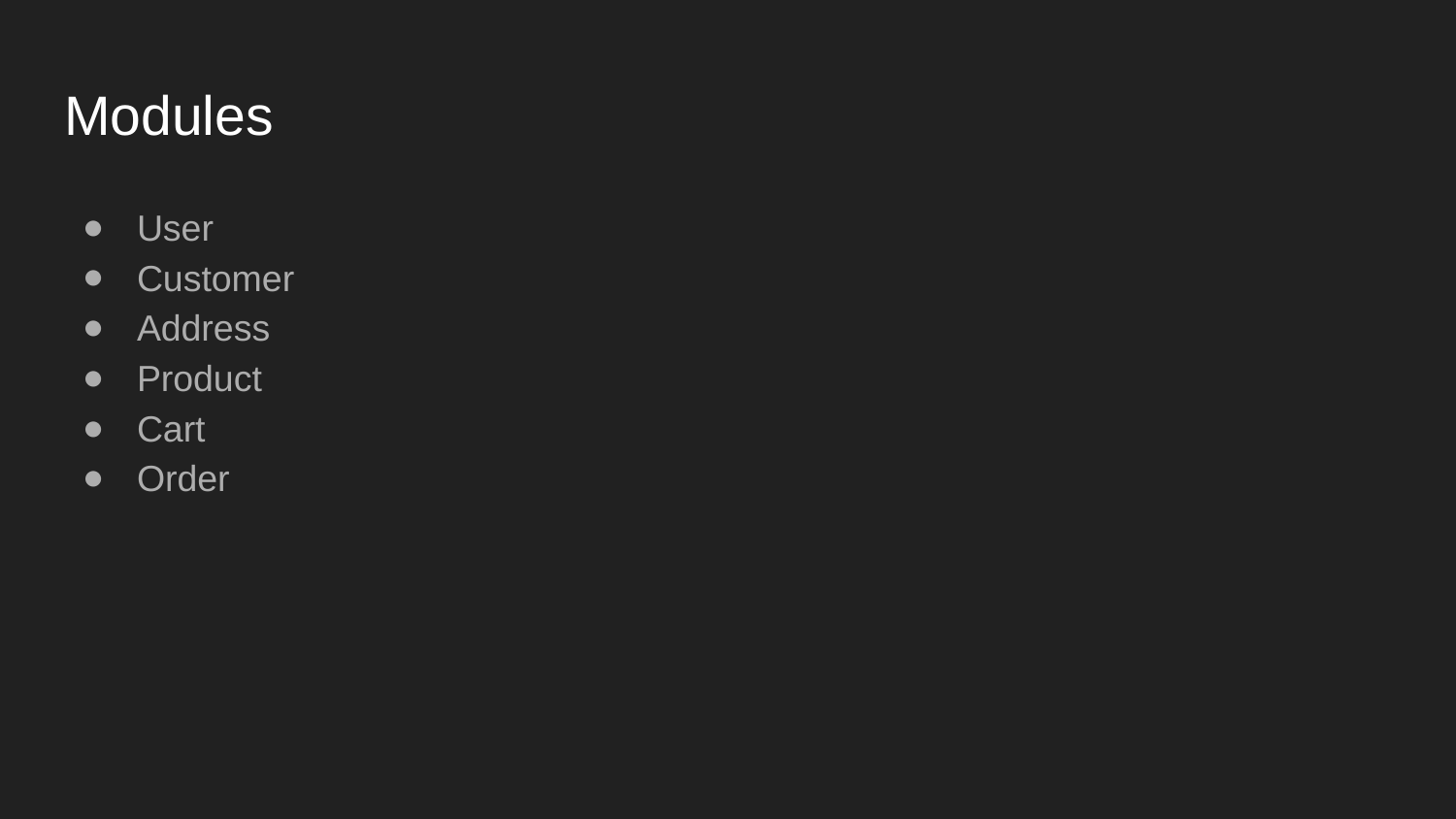

# Modules
User
Customer
Address
Product
Cart
Order